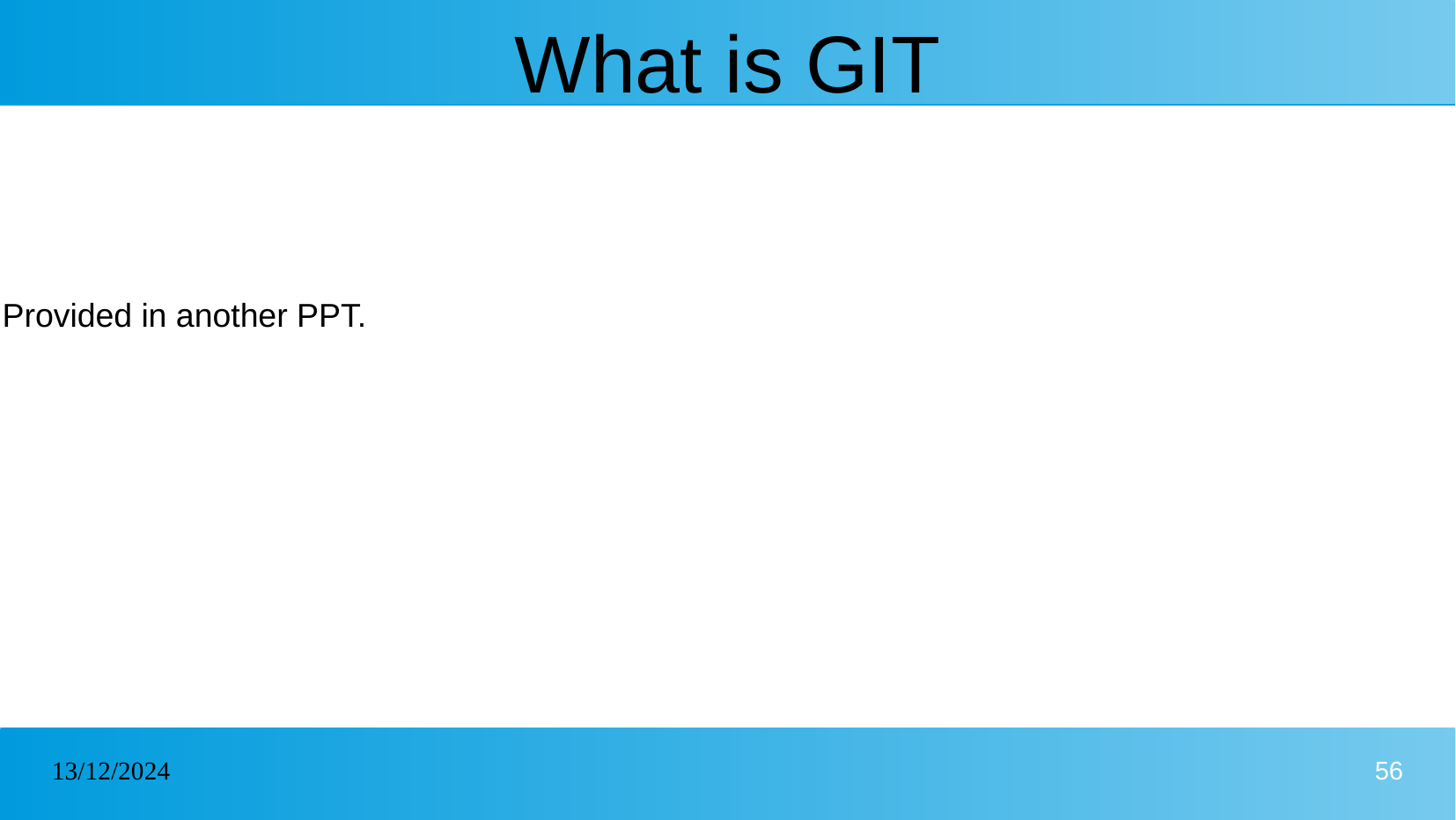

# What is GIT
Provided in another PPT.
13/12/2024
56